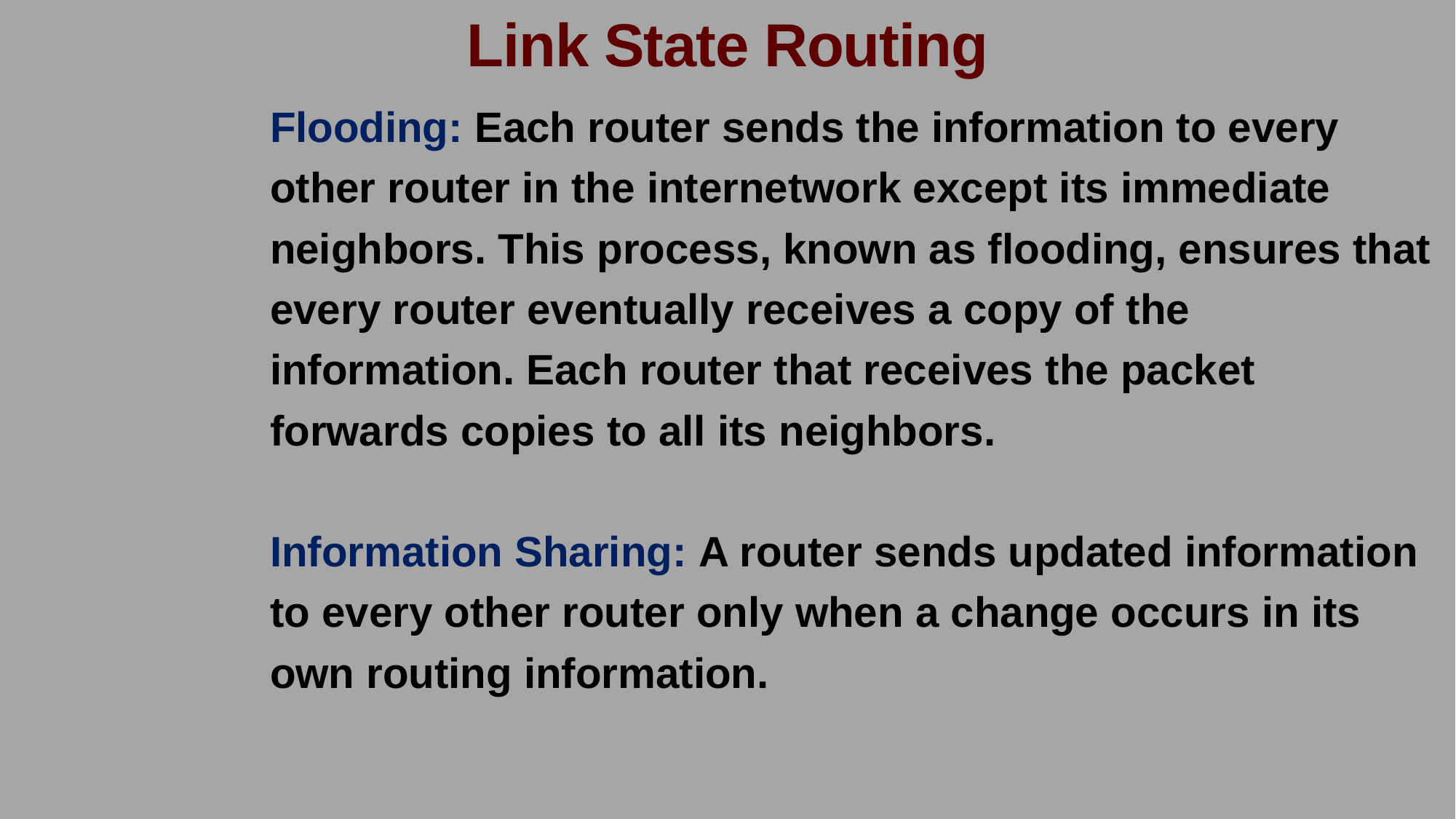

Link State Routing
Flooding: Each router sends the information to every other router in the internetwork except its immediate neighbors. This process, known as flooding, ensures that every router eventually receives a copy of the information. Each router that receives the packet forwards copies to all its neighbors.

Information Sharing: A router sends updated information to every other router only when a change occurs in its own routing information.